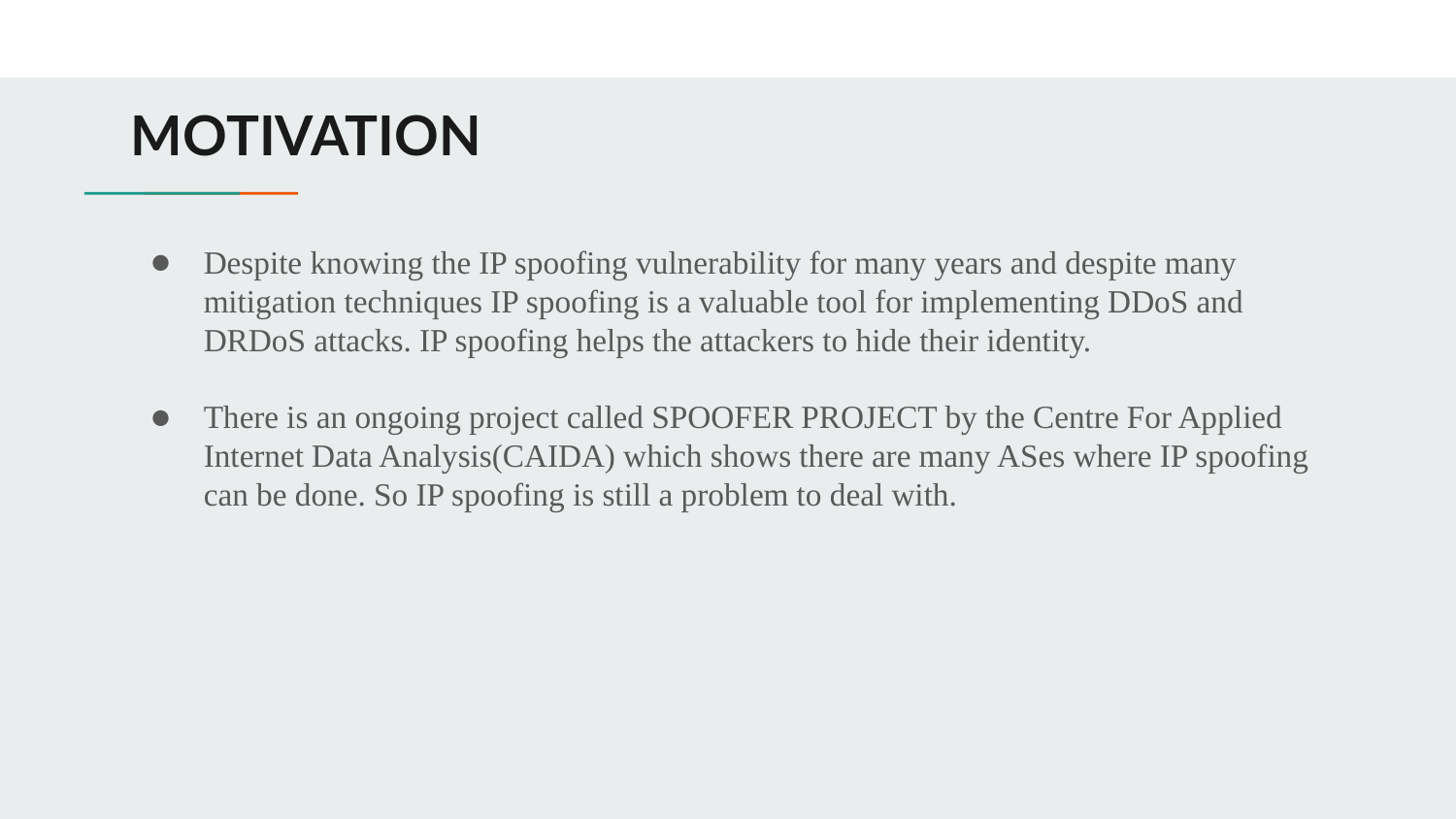

# MOTIVATION
Despite knowing the IP spoofing vulnerability for many years and despite many mitigation techniques IP spoofing is a valuable tool for implementing DDoS and  DRDoS attacks. IP spoofing helps the attackers to hide their identity.

There is an ongoing project called SPOOFER PROJECT by the Centre For Applied Internet Data Analysis(CAIDA) which shows there are many ASes where IP spoofing can be done. So IP spoofing is still a problem to deal with.